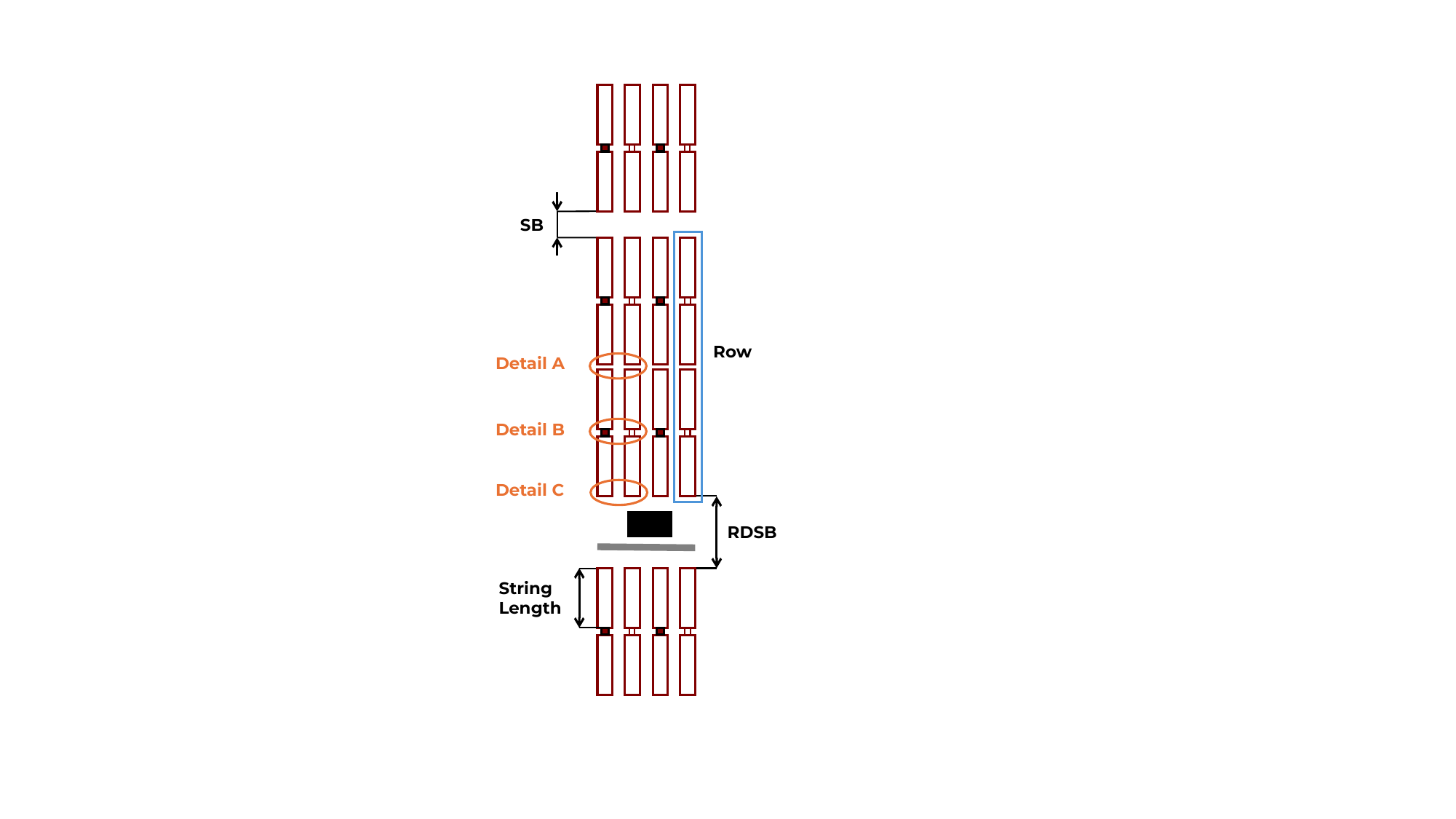

SB

Row
Detail A

Detail B

Detail C

RDSB

String Length